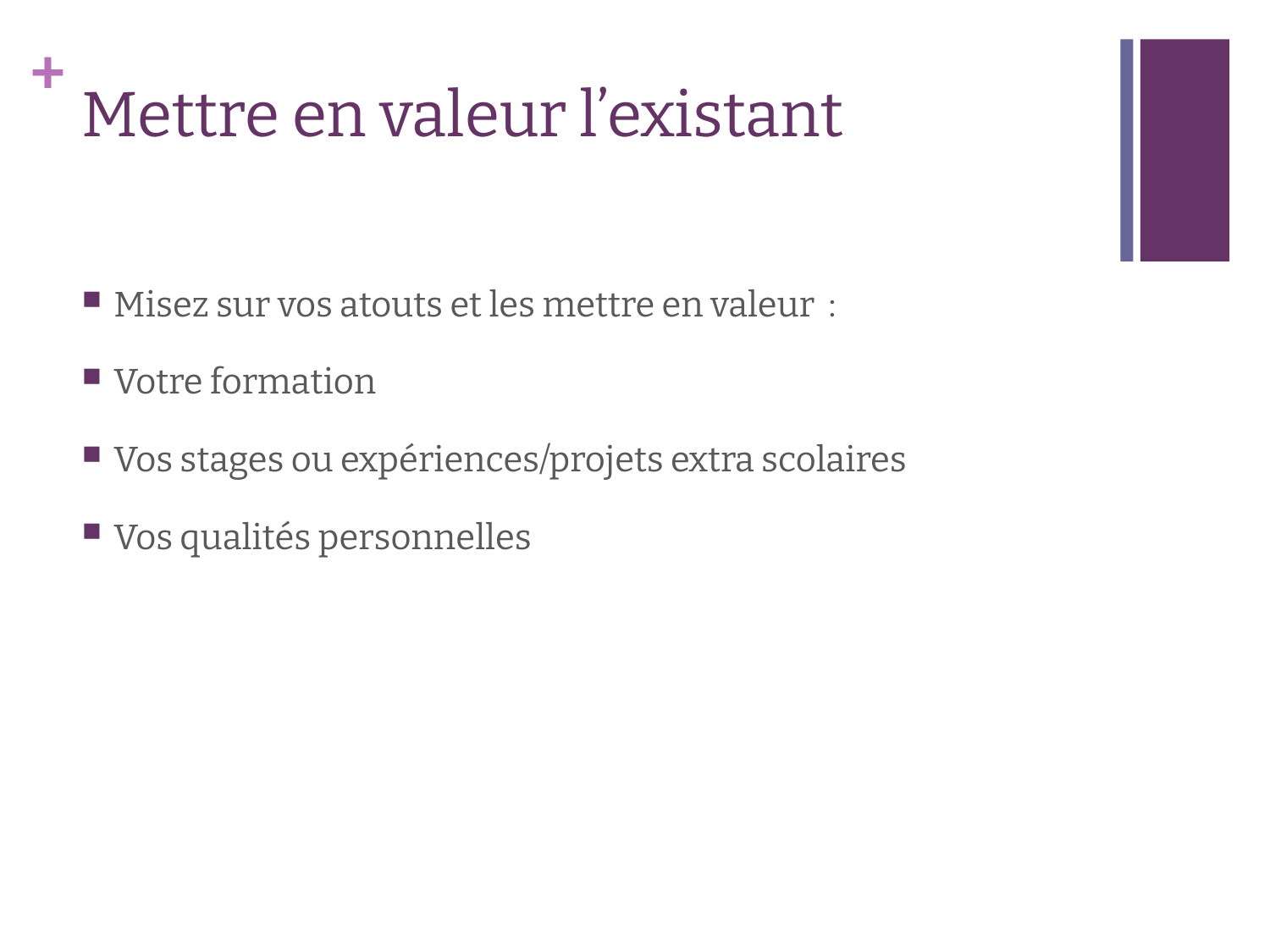

# Mettre en valeur l’existant
Misez sur vos atouts et les mettre en valeur  :
Votre formation
Vos stages ou expériences/projets extra scolaires
Vos qualités personnelles